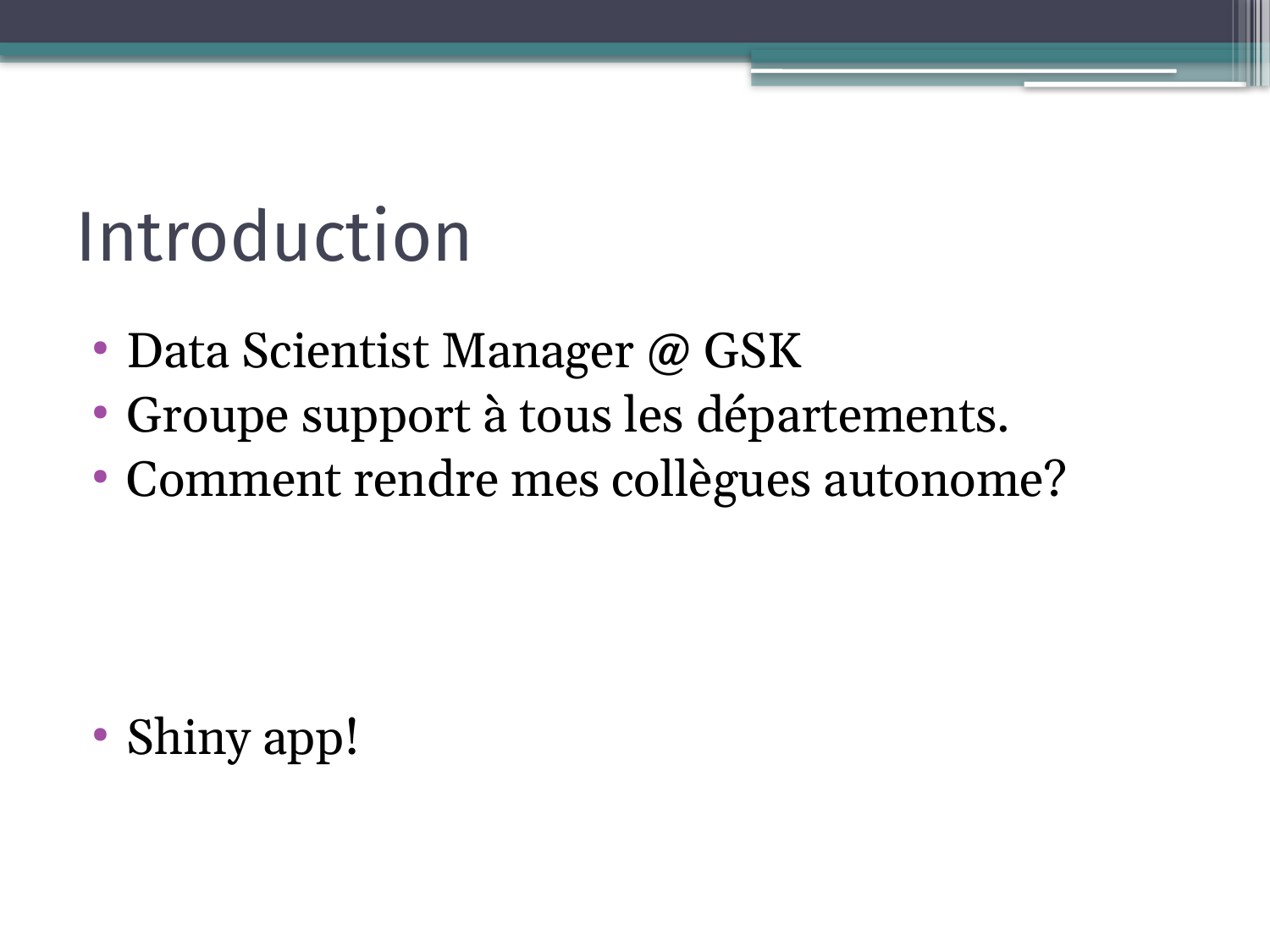

# Introduction
Data Scientist Manager @ GSK
Groupe support à tous les départements.
Comment rendre mes collègues autonome?

Shiny app!